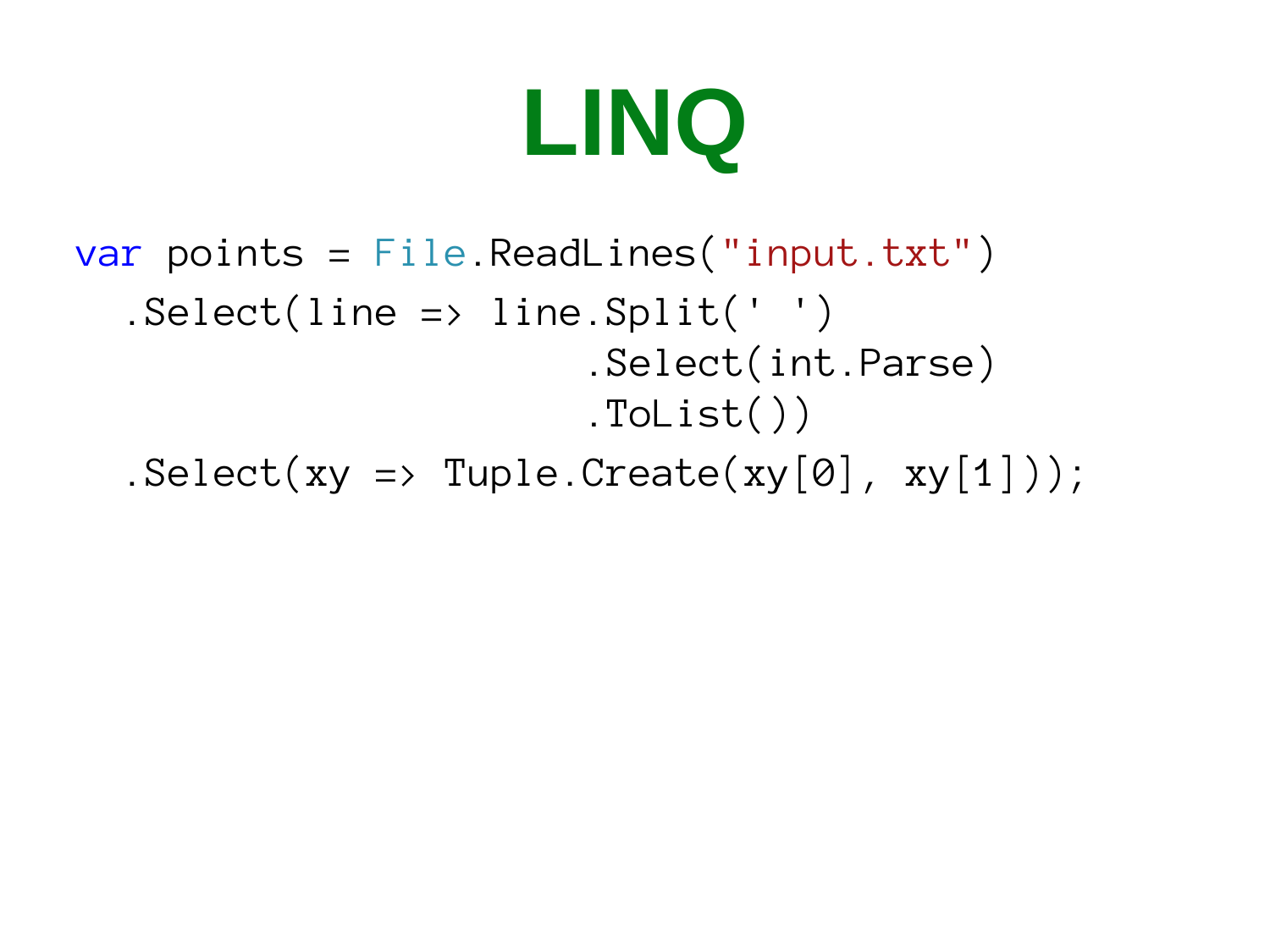

# LINQ
var points = File.ReadLines("input.txt")
  .Select(line => line.Split(' ')
				.Select(int.Parse)
				.ToList())
  .Select(xy => Tuple.Create(xy[0], xy[1]));